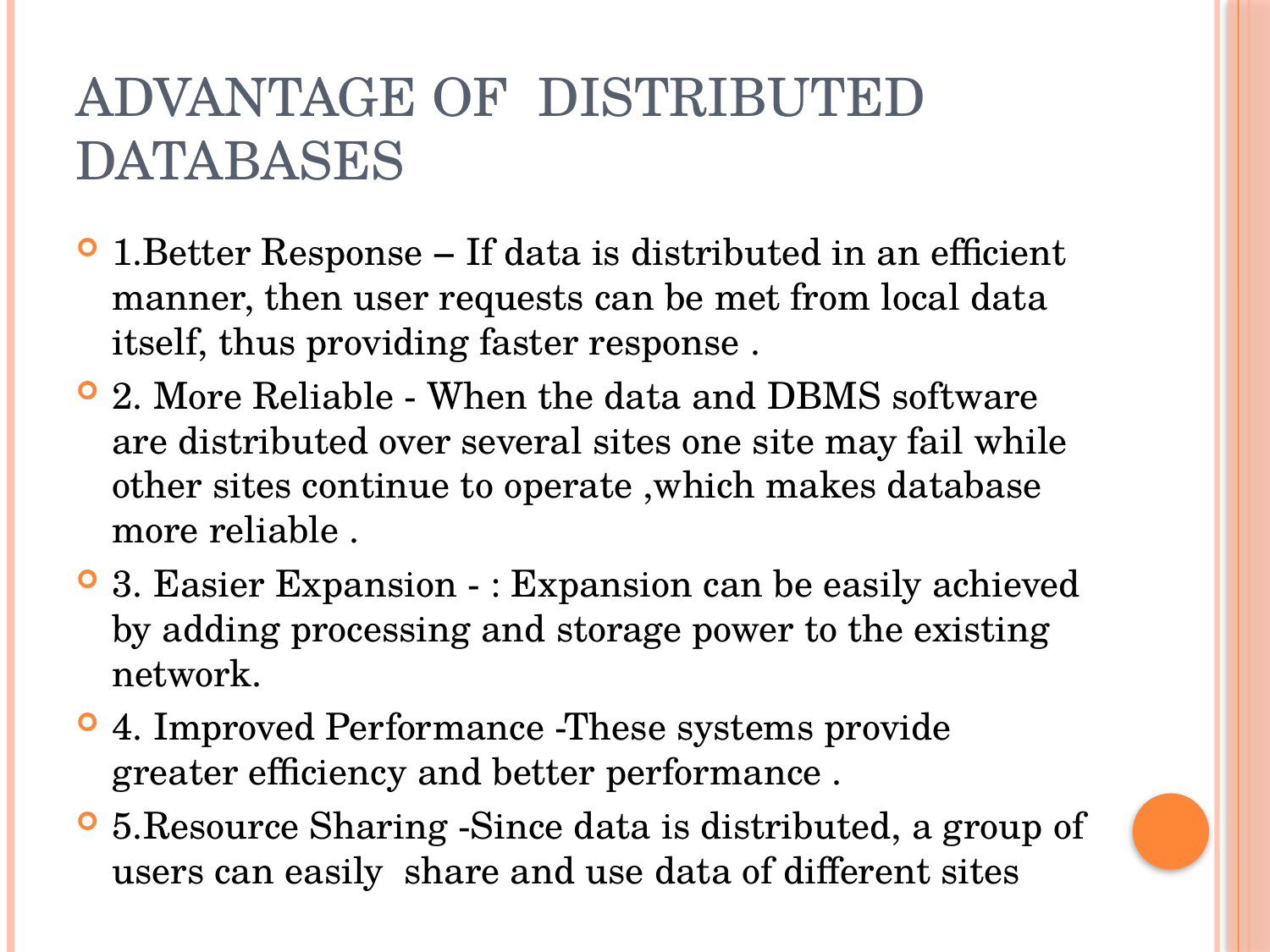

# Advantage of  Distributed databases
1.Better Response − If data is distributed in an efficient manner, then user requests can be met from local data itself, thus providing faster response .
2. More Reliable - When the data and DBMS software are distributed over several sites one site may fail while other sites continue to operate ,which makes database more reliable .
3. Easier Expansion - : Expansion can be easily achieved by adding processing and storage power to the existing network.
4. Improved Performance -These systems provide greater efficiency and better performance .
5.Resource Sharing -Since data is distributed, a group of users can easily  share and use data of different sites